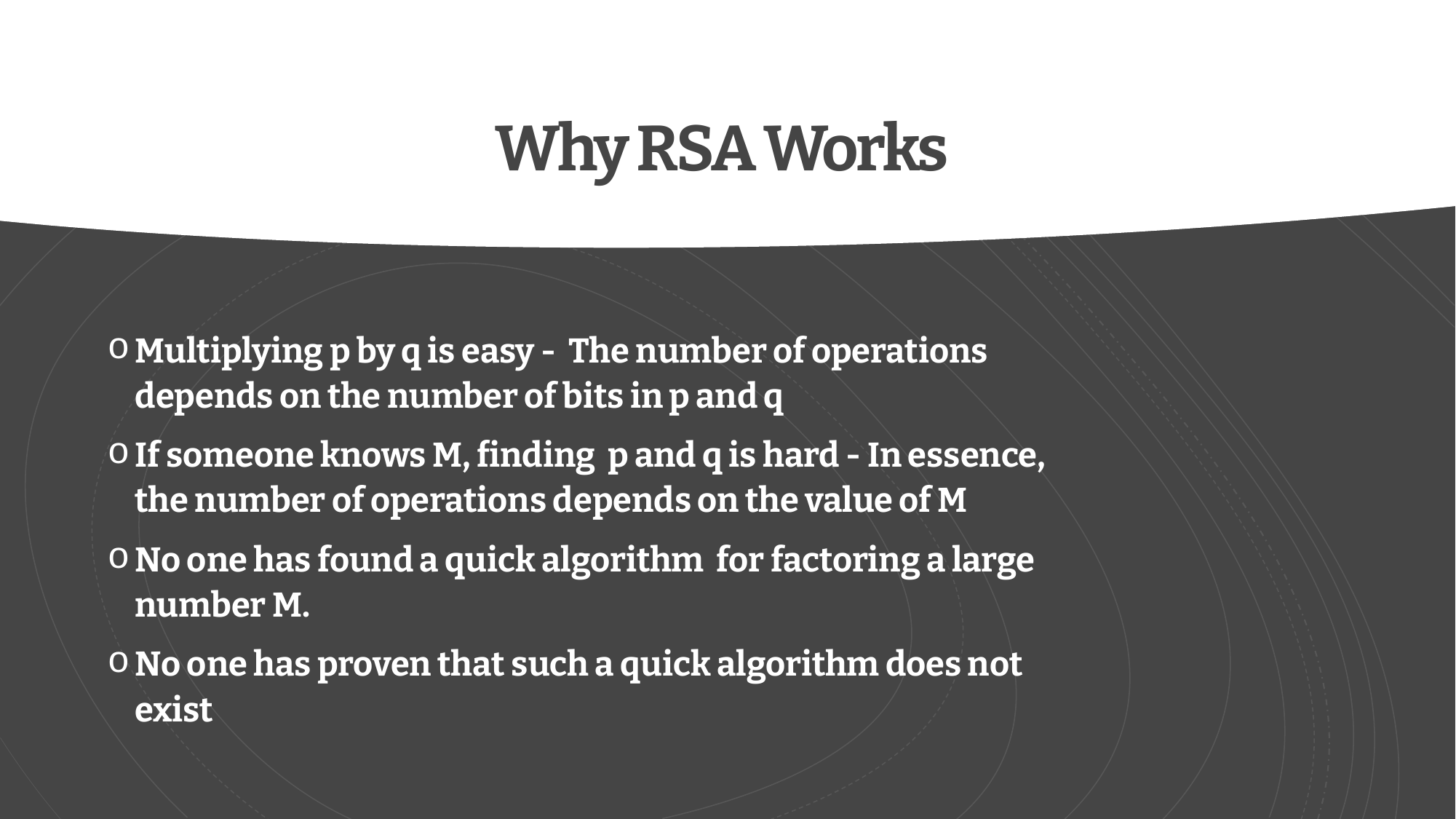

# Why RSA Works
Multiplying p by q is easy -  The number of operations depends on the number of bits in p and q
If someone knows M, finding  p and q is hard - In essence, the number of operations depends on the value of M
No one has found a quick algorithm  for factoring a large number M.
No one has proven that such a quick algorithm does not exist